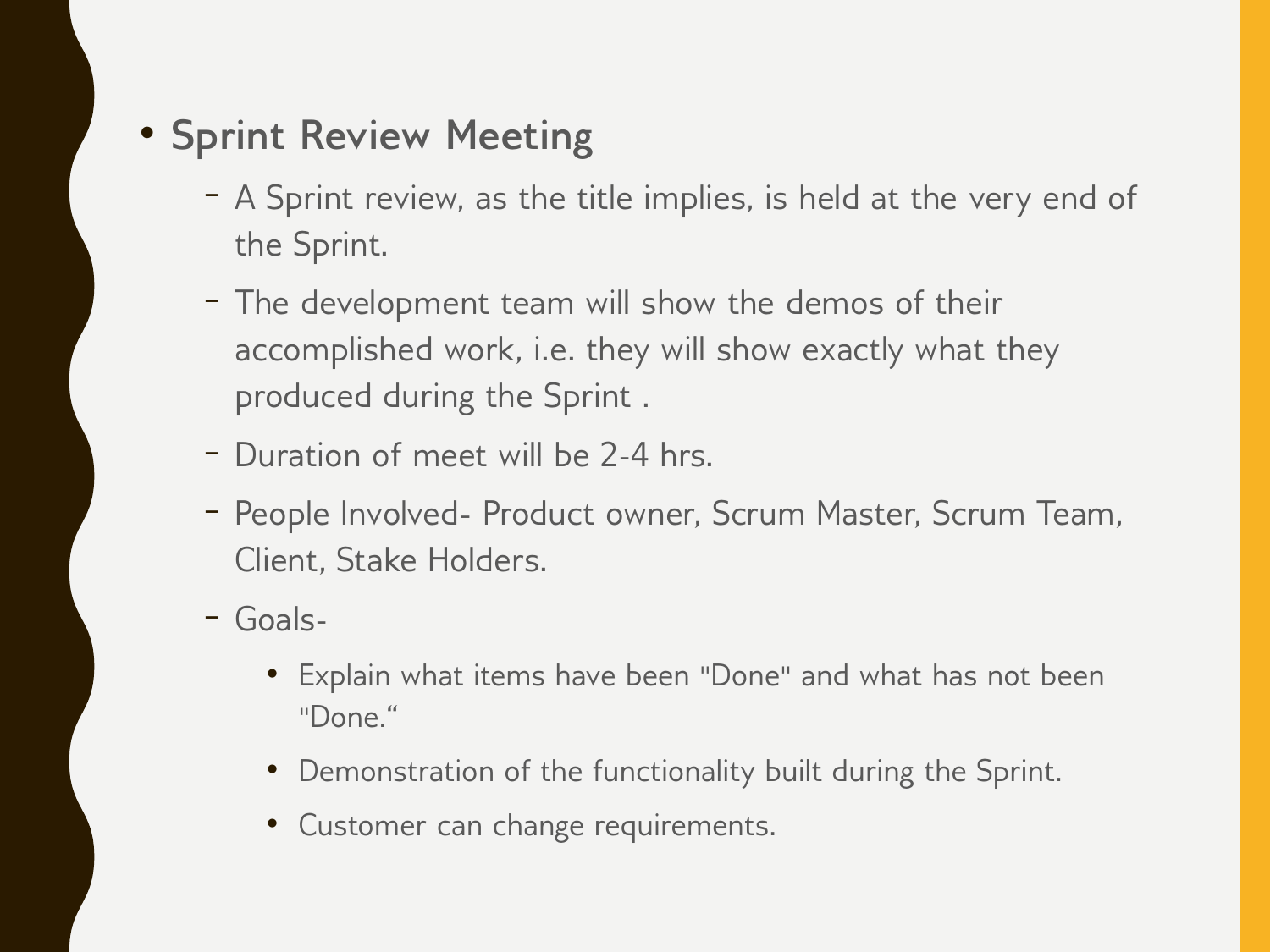

Sprint Review Meeting
A Sprint review, as the title implies, is held at the very end of the Sprint.
The development team will show the demos of their  accomplished work, i.e. they will show exactly what they produced during the Sprint .
Duration of meet will be 2-4 hrs.
People Involved- Product owner, Scrum Master, Scrum Team, Client, Stake Holders.
Goals-
Explain what items have been "Done" and what has not been "Done.“
Demonstration of the functionality built during the Sprint.
Customer can change requirements.